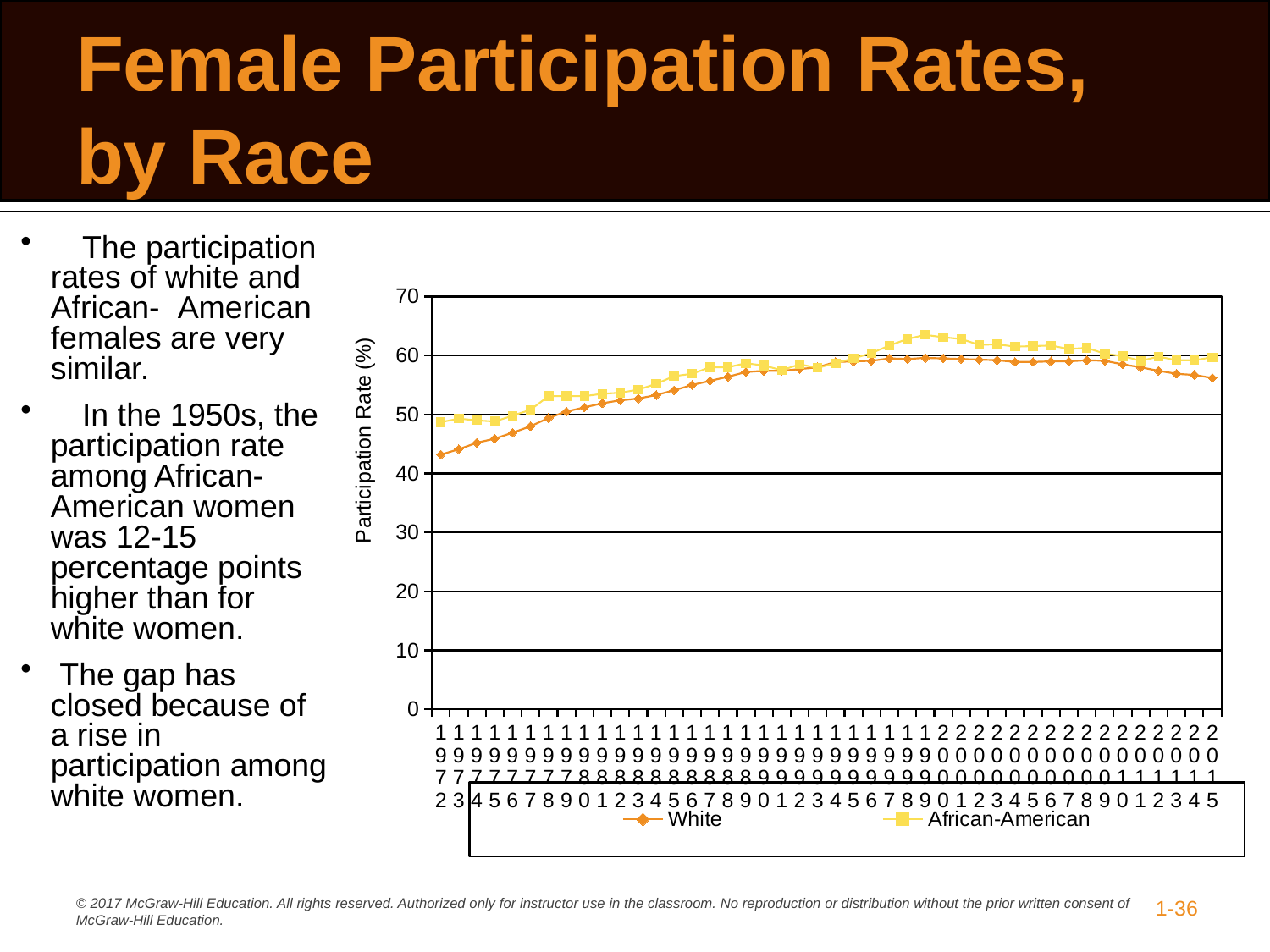

# Female Participation Rates, by Race
 	The participation rates of white and African-	American females are very similar.
 	In the 1950s, the participation rate among African-American women was 12-15 percentage points higher than for white women.
 The gap has closed because of a rise in participation among white women.

### Chart

| Category | White | African-American |
|---|---|---|
| 1972 | 43.2 | 48.7 |
| 1973 | 44.1 | 49.3 |
| 1974 | 45.2 | 49.0 |
| 1975 | 45.9 | 48.8 |
| 1976 | 46.9 | 49.8 |
| 1977 | 48.0 | 50.8 |
| 1978 | 49.4 | 53.1 |
| 1979 | 50.5 | 53.1 |
| 1980 | 51.2 | 53.1 |
| 1981 | 51.9 | 53.5 |
| 1982 | 52.4 | 53.7 |
| 1983 | 52.7 | 54.2 |
| 1984 | 53.3 | 55.2 |
| 1985 | 54.1 | 56.5 |
| 1986 | 55.0 | 56.9 |
| 1987 | 55.7 | 58.0 |
| 1988 | 56.4 | 58.0 |
| 1989 | 57.2 | 58.7 |
| 1990 | 57.4 | 58.3 |
| 1991 | 57.4 | 57.5 |
| 1992 | 57.7 | 58.5 |
| 1993 | 58.0 | 57.9 |
| 1994 | 58.9 | 58.7 |
| 1995 | 59.0 | 59.5 |
| 1996 | 59.1 | 60.4 |
| 1997 | 59.5 | 61.7 |
| 1998 | 59.4 | 62.8 |
| 1999 | 59.6 | 63.5 |
| 2000 | 59.5 | 63.1 |
| 2001 | 59.4 | 62.8 |
| 2002 | 59.3 | 61.8 |
| 2003 | 59.2 | 61.9 |
| 2004 | 58.9 | 61.5 |
| 2005 | 58.9 | 61.6 |
| 2006 | 59.0 | 61.7 |
| 2007 | 59.0 | 61.1 |
| 2008 | 59.2 | 61.3 |
| 2009 | 59.1 | 60.3 |
| 2010 | 58.5 | 59.9 |
| 2011 | 58.0 | 59.1 |
| 2012 | 57.4 | 59.8 |
| 2013 | 56.9 | 59.2 |
| 2014 | 56.7 | 59.2 |
| 2015 | 56.2 | 59.7 |